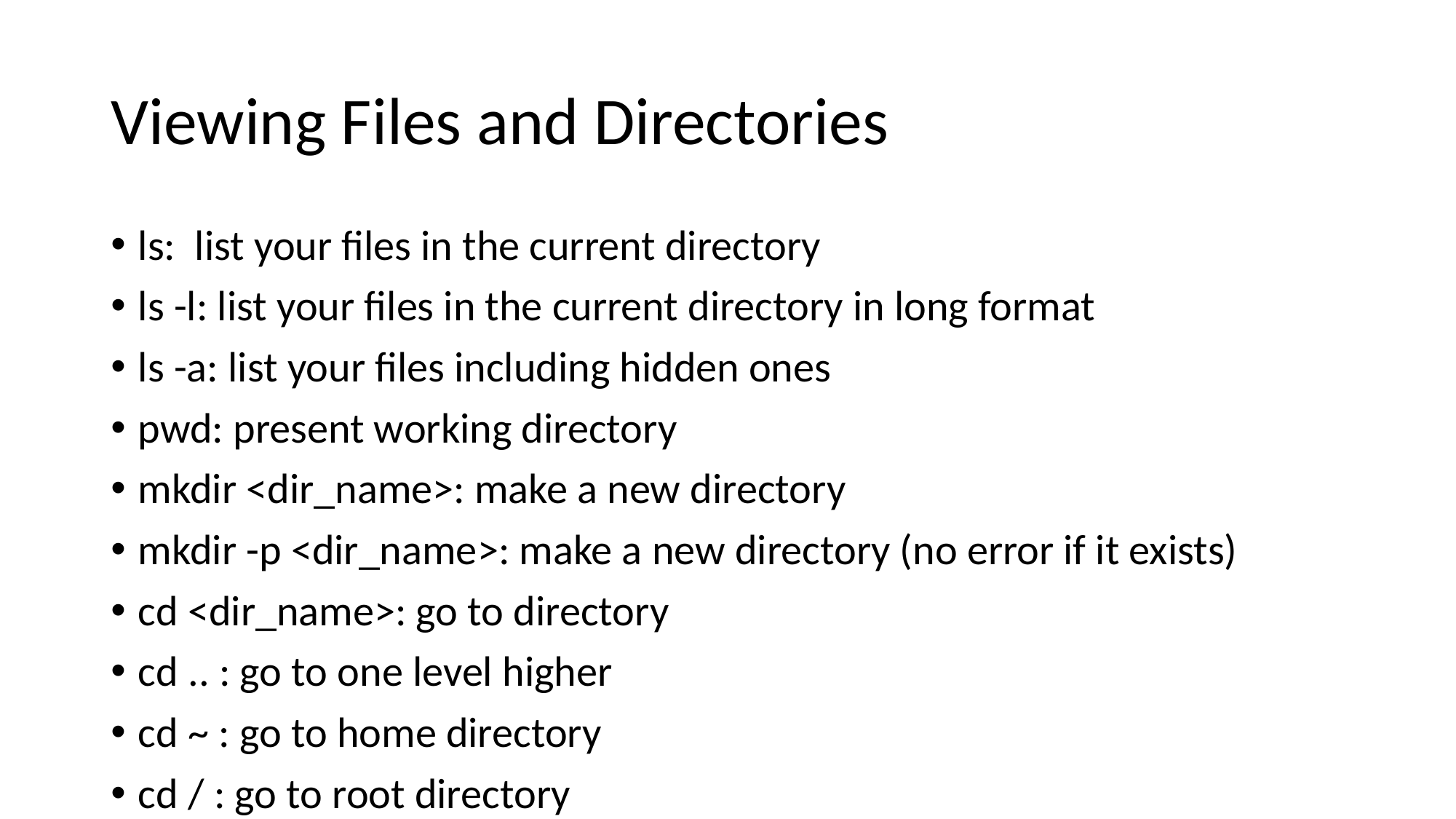

# Viewing Files and Directories
ls:  list your files in the current directory
ls -l: list your files in the current directory in long format
ls -a: list your files including hidden ones
pwd: present working directory
mkdir <dir_name>: make a new directory
mkdir -p <dir_name>: make a new directory (no error if it exists)
cd <dir_name>: go to directory
cd .. : go to one level higher
cd ~ : go to home directory
cd / : go to root directory